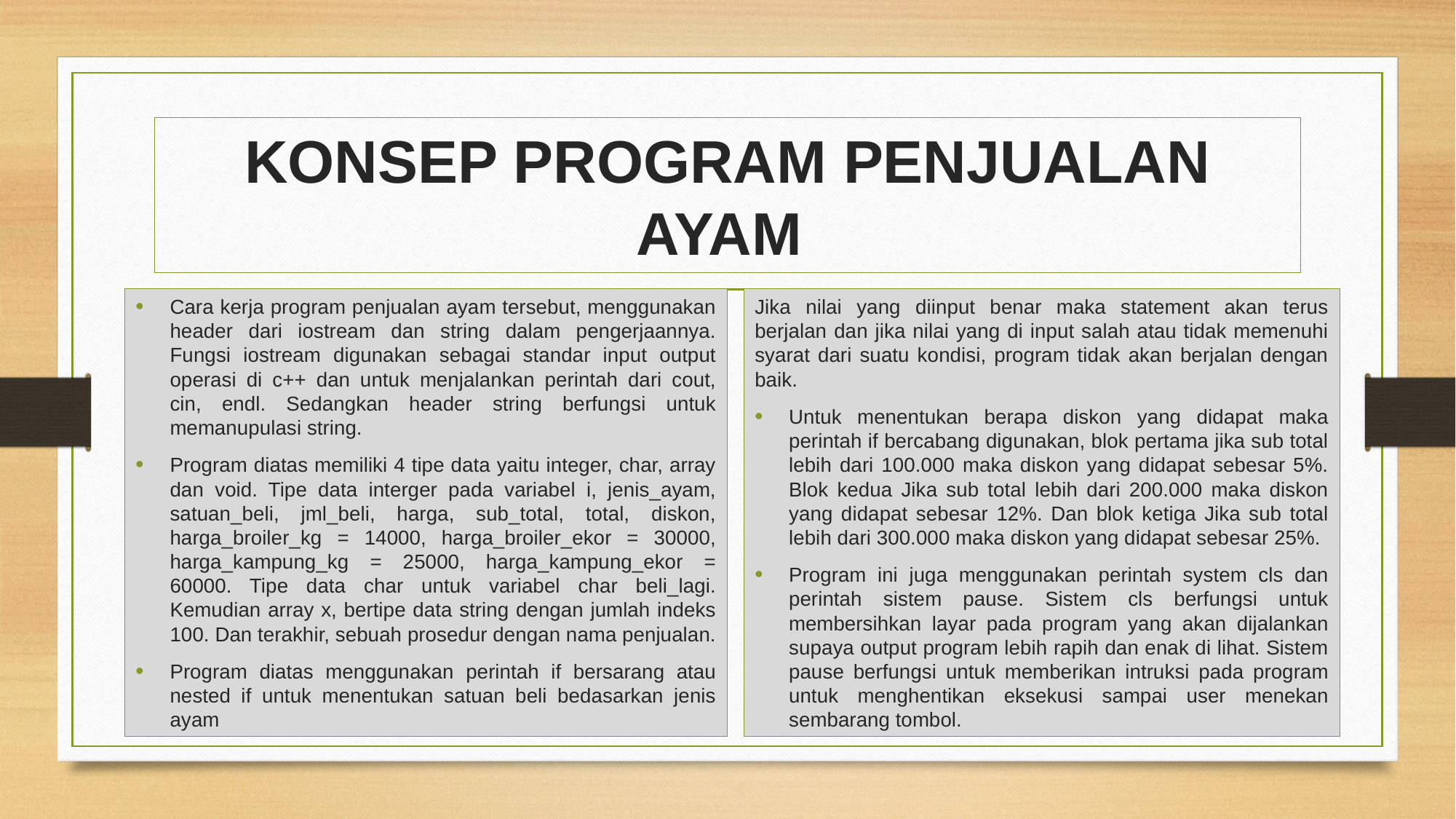

# KONSEP PROGRAM PENJUALAN AYAM
Cara kerja program penjualan ayam tersebut, menggunakan header dari iostream dan string dalam pengerjaannya. Fungsi iostream digunakan sebagai standar input output operasi di c++ dan untuk menjalankan perintah dari cout, cin, endl. Sedangkan header string berfungsi untuk memanupulasi string.
Program diatas memiliki 4 tipe data yaitu integer, char, array dan void. Tipe data interger pada variabel i, jenis_ayam, satuan_beli, jml_beli, harga, sub_total, total, diskon, harga_broiler_kg = 14000, harga_broiler_ekor = 30000, harga_kampung_kg = 25000, harga_kampung_ekor = 60000. Tipe data char untuk variabel char beli_lagi. Kemudian array x, bertipe data string dengan jumlah indeks 100. Dan terakhir, sebuah prosedur dengan nama penjualan.
Program diatas menggunakan perintah if bersarang atau nested if untuk menentukan satuan beli bedasarkan jenis ayam

Jika nilai yang diinput benar maka statement akan terus berjalan dan jika nilai yang di input salah atau tidak memenuhi syarat dari suatu kondisi, program tidak akan berjalan dengan baik.
Untuk menentukan berapa diskon yang didapat maka perintah if bercabang digunakan, blok pertama jika sub total lebih dari 100.000 maka diskon yang didapat sebesar 5%. Blok kedua Jika sub total lebih dari 200.000 maka diskon yang didapat sebesar 12%. Dan blok ketiga Jika sub total lebih dari 300.000 maka diskon yang didapat sebesar 25%.
Program ini juga menggunakan perintah system cls dan perintah sistem pause. Sistem cls berfungsi untuk membersihkan layar pada program yang akan dijalankan supaya output program lebih rapih dan enak di lihat. Sistem pause berfungsi untuk memberikan intruksi pada program untuk menghentikan eksekusi sampai user menekan sembarang tombol.